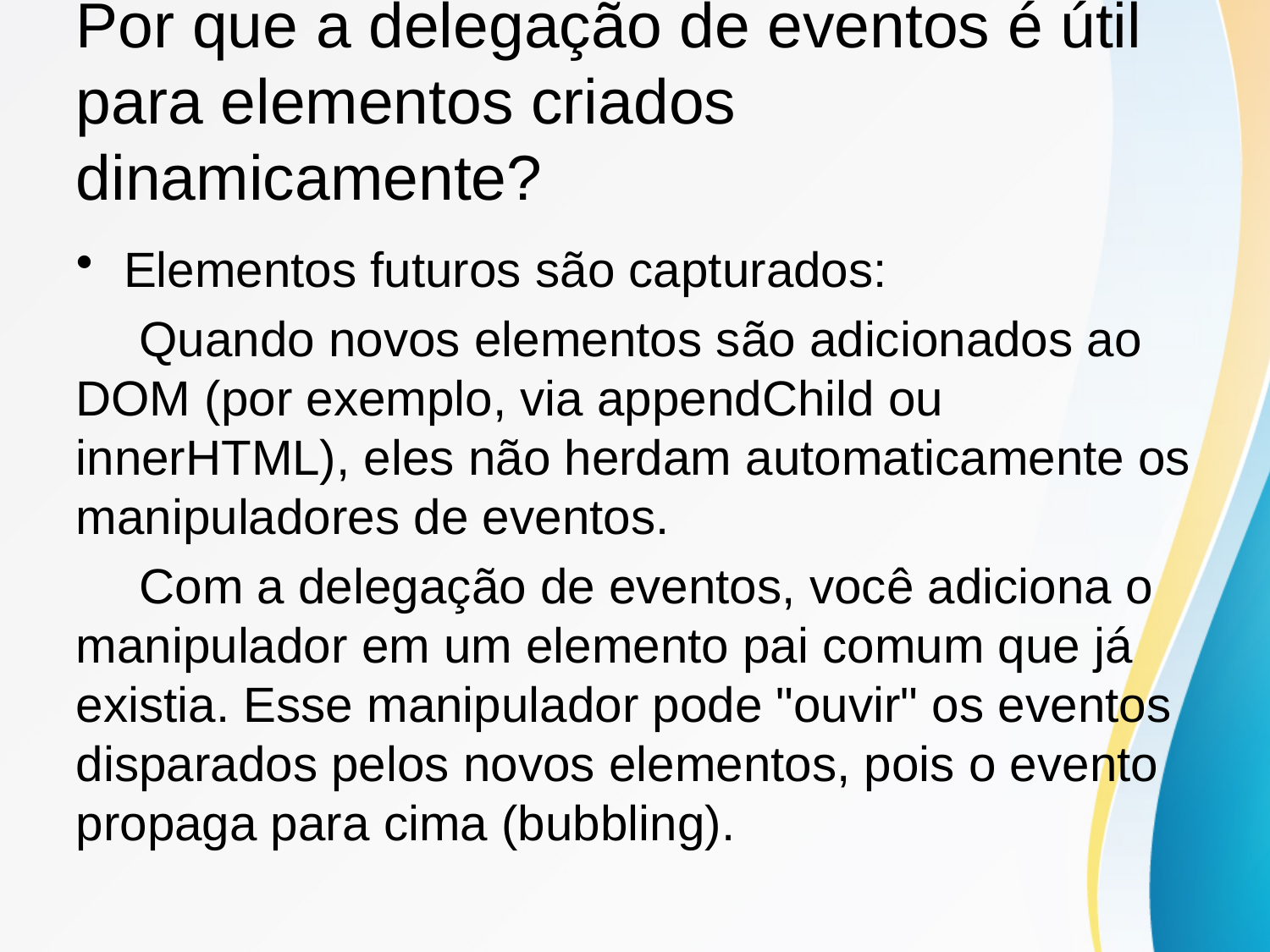

# Por que a delegação de eventos é útil para elementos criados dinamicamente?

Elementos futuros são capturados:
Quando novos elementos são adicionados ao DOM (por exemplo, via appendChild ou innerHTML), eles não herdam automaticamente os manipuladores de eventos.
Com a delegação de eventos, você adiciona o manipulador em um elemento pai comum que já existia. Esse manipulador pode "ouvir" os eventos disparados pelos novos elementos, pois o evento propaga para cima (bubbling).